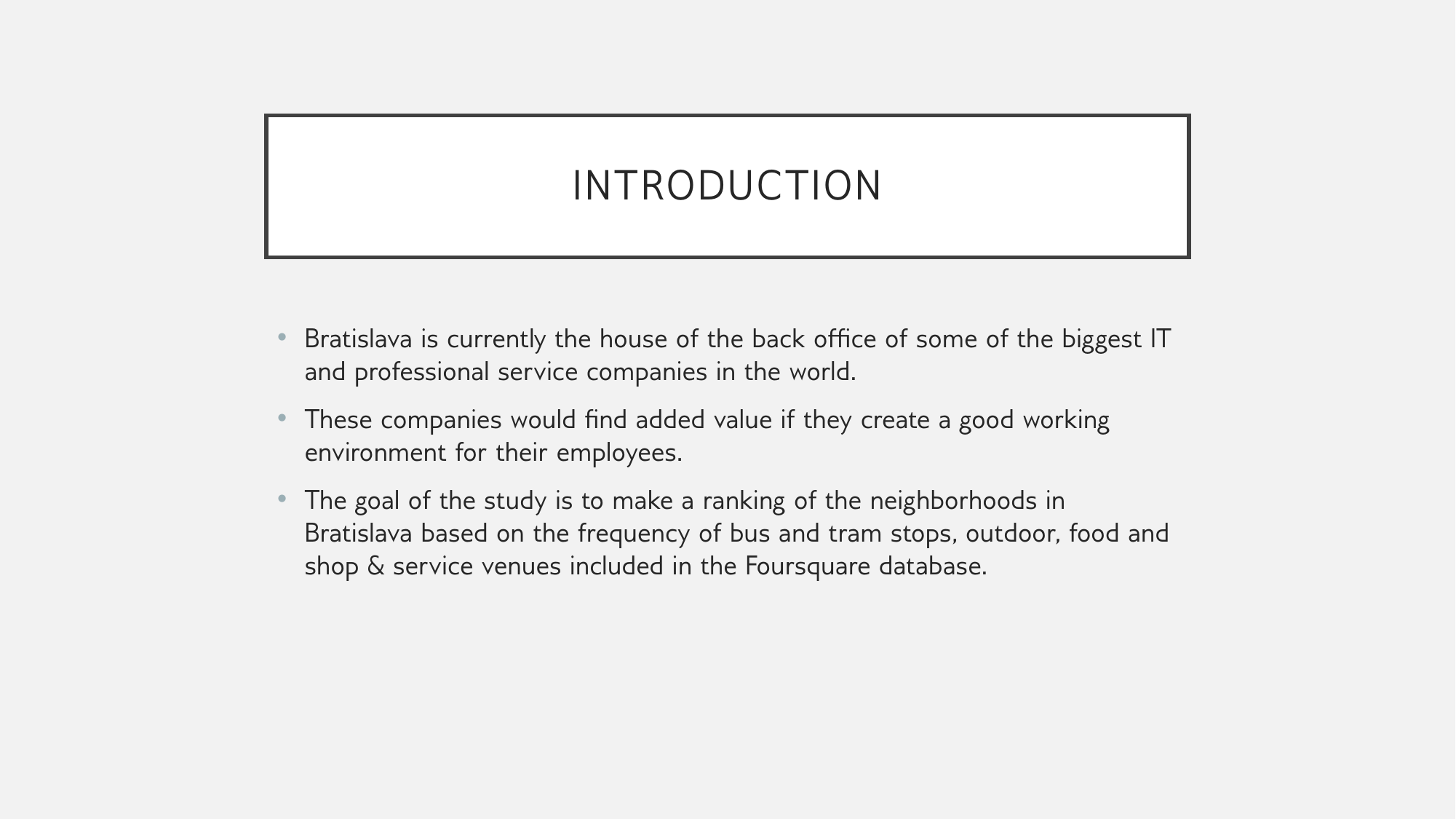

# Introduction
Bratislava is currently the house of the back office of some of the biggest IT and professional service companies in the world.
These companies would find added value if they create a good working environment for their employees.
The goal of the study is to make a ranking of the neighborhoods in Bratislava based on the frequency of bus and tram stops, outdoor, food and shop & service venues included in the Foursquare database.